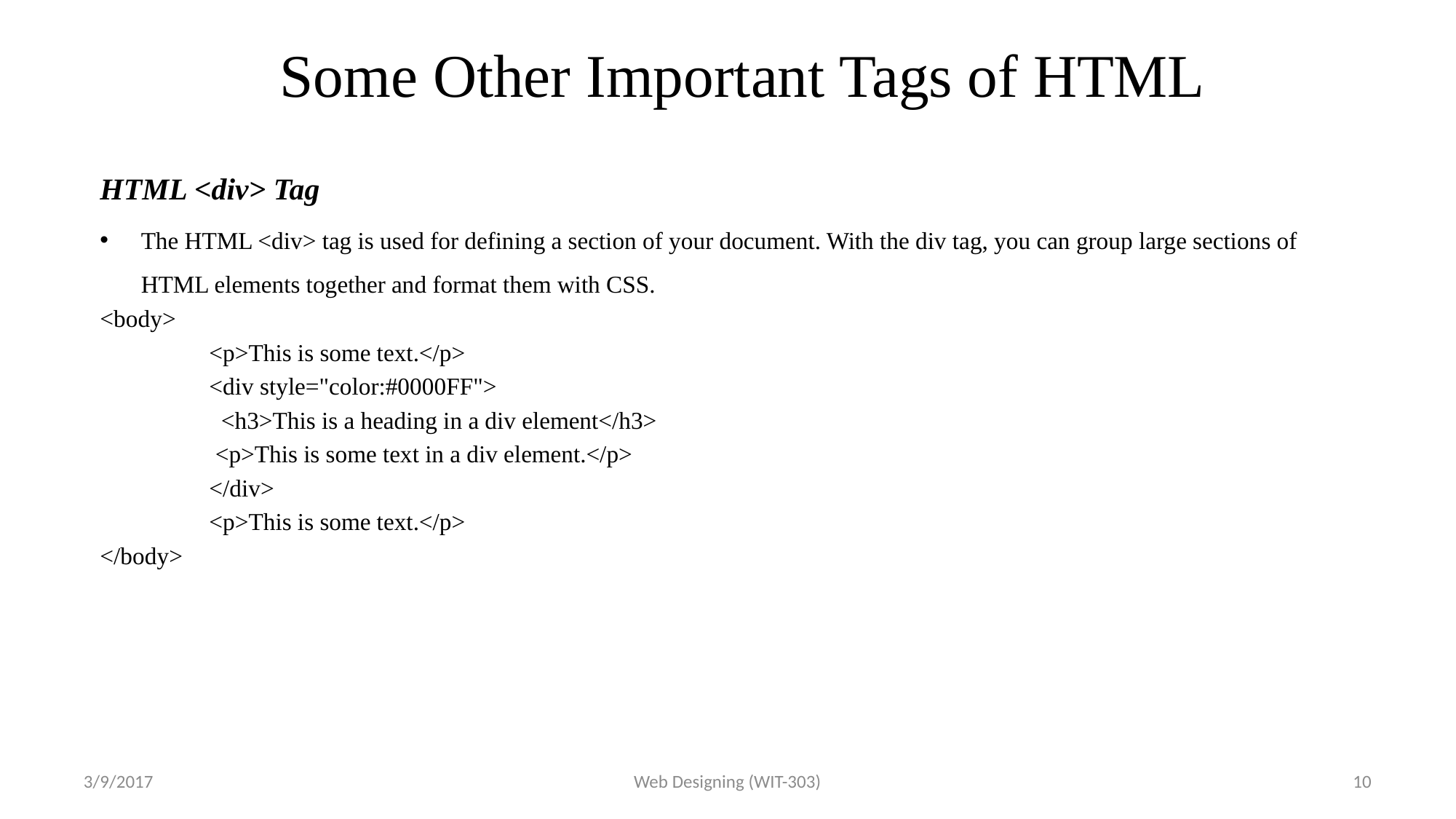

# Some Other Important Tags of HTML
HTML <div> Tag
The HTML <div> tag is used for defining a section of your document. With the div tag, you can group large sections of HTML elements together and format them with CSS.
<body>
	<p>This is some text.</p>
	<div style="color:#0000FF">
	  <h3>This is a heading in a div element</h3>
 	 <p>This is some text in a div element.</p>
	</div>
	<p>This is some text.</p>
</body>
3/9/2017
Web Designing (WIT-303)
10